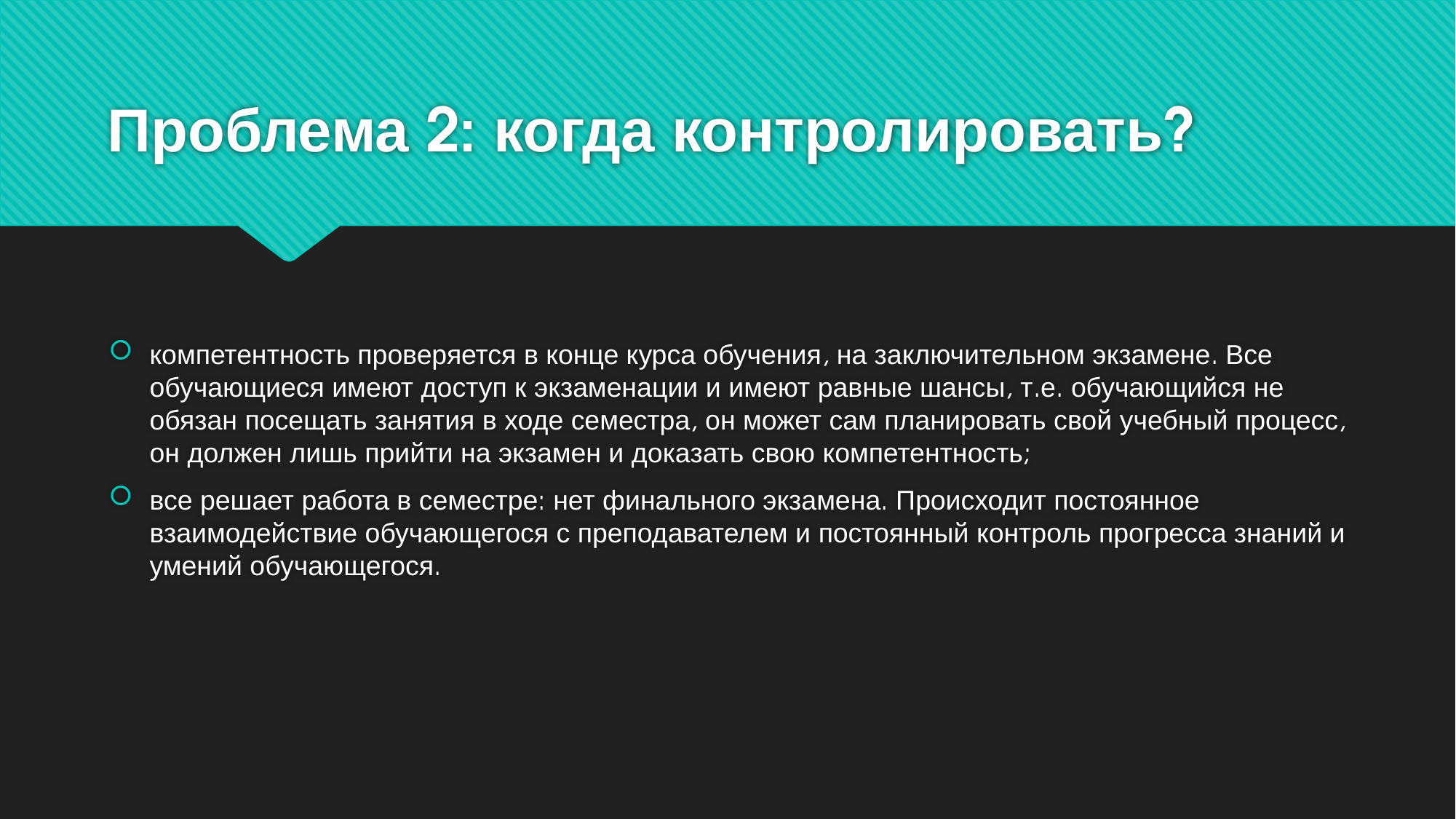

# Проблема 2: когда контролировать?
компетентность проверяется в конце курса обучения, на заключительном экзамене. Все обучающиеся имеют доступ к экзаменации и имеют равные шансы, т.е. обучающийся не обязан посещать занятия в ходе семестра, он может сам планировать свой учебный процесс, он должен лишь прийти на экзамен и доказать свою компетентность;
все решает работа в семестре: нет финального экзамена. Происходит постоянное взаимодействие обучающегося с преподавателем и постоянный контроль прогресса знаний и умений обучающегося.